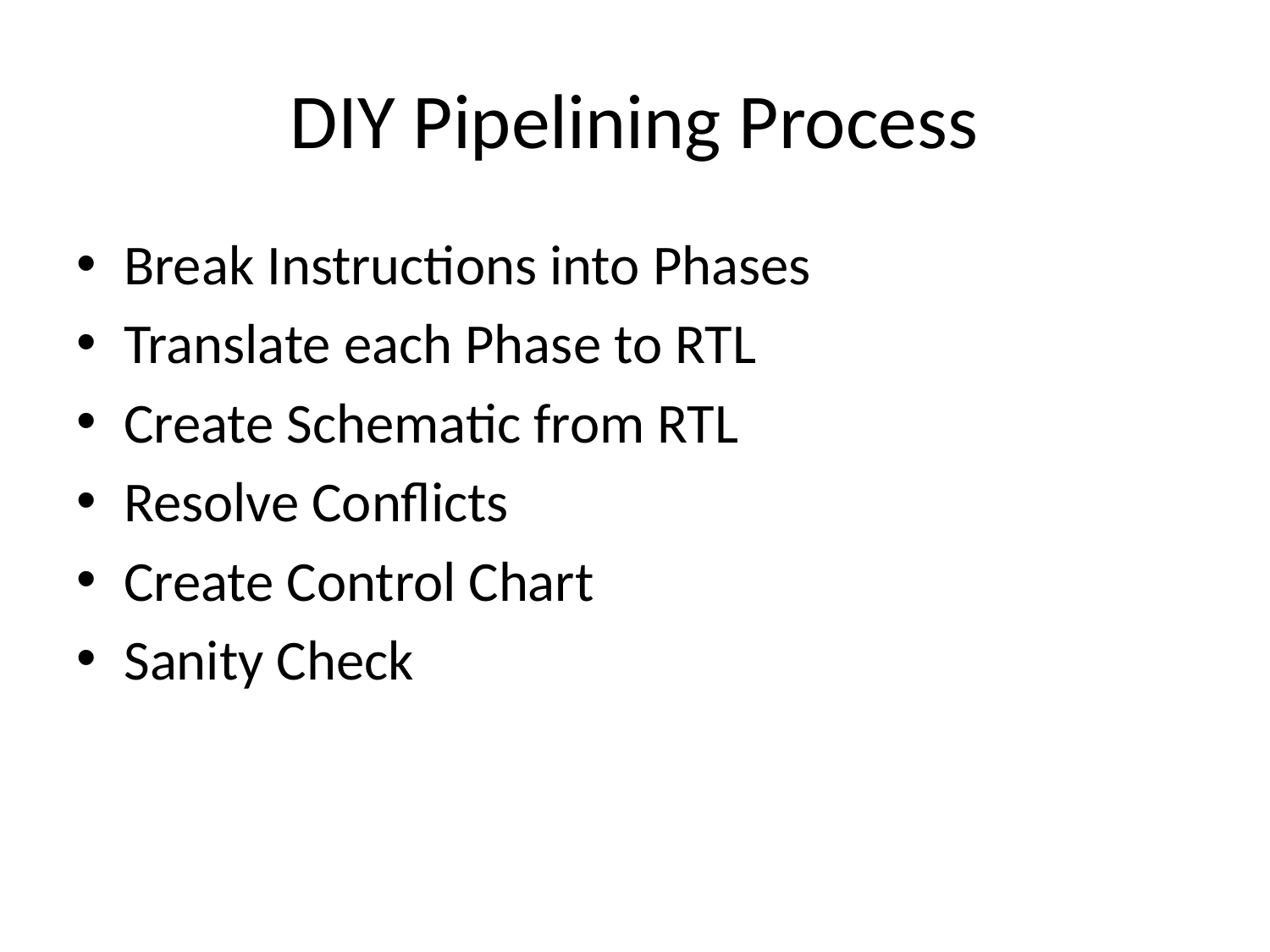

# DIY Pipelining Process
Break Instructions into Phases
Translate each Phase to RTL
Create Schematic from RTL
Resolve Conflicts
Create Control Chart
Sanity Check